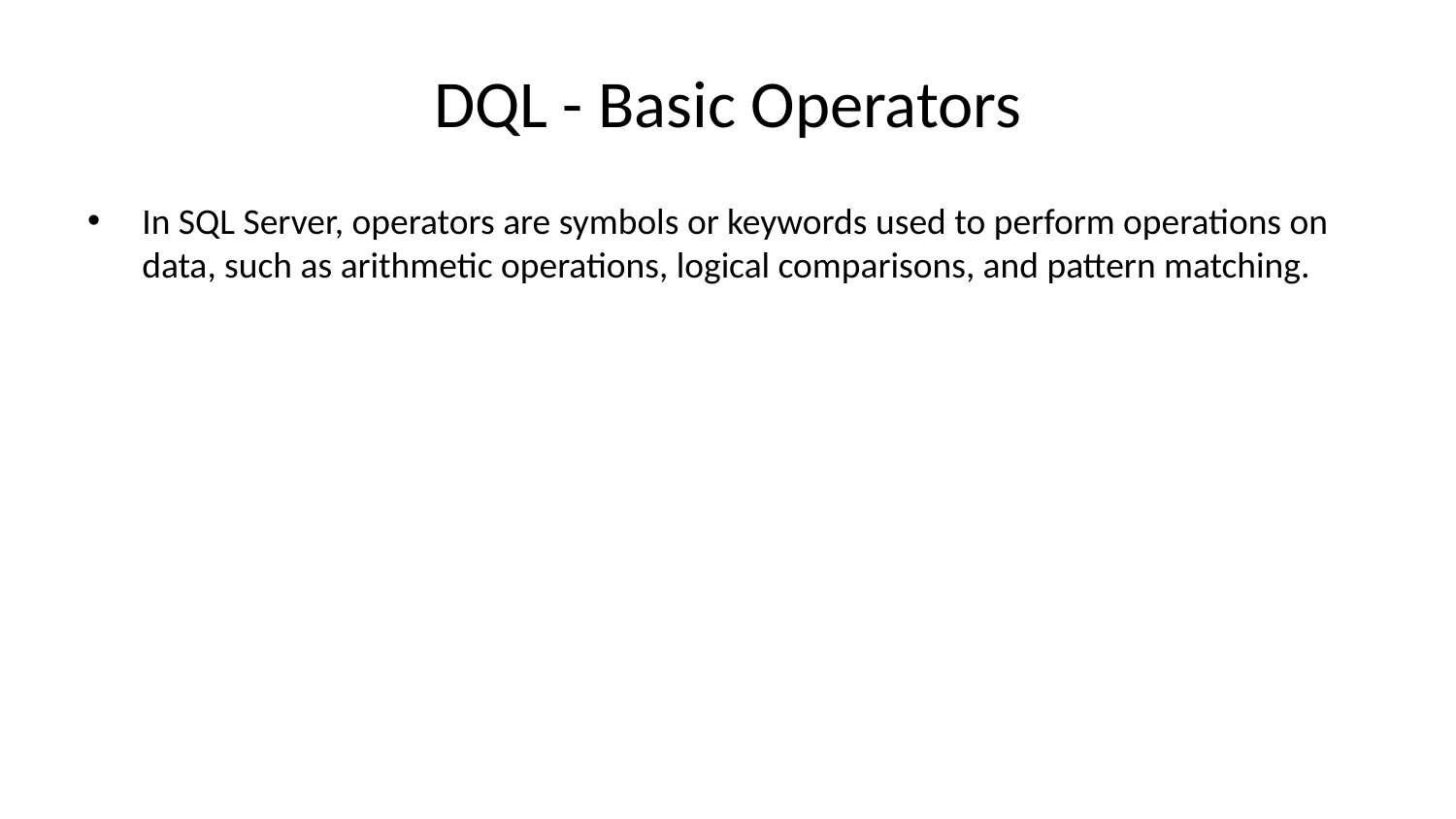

# DQL - Basic Operators
In SQL Server, operators are symbols or keywords used to perform operations on data, such as arithmetic operations, logical comparisons, and pattern matching.